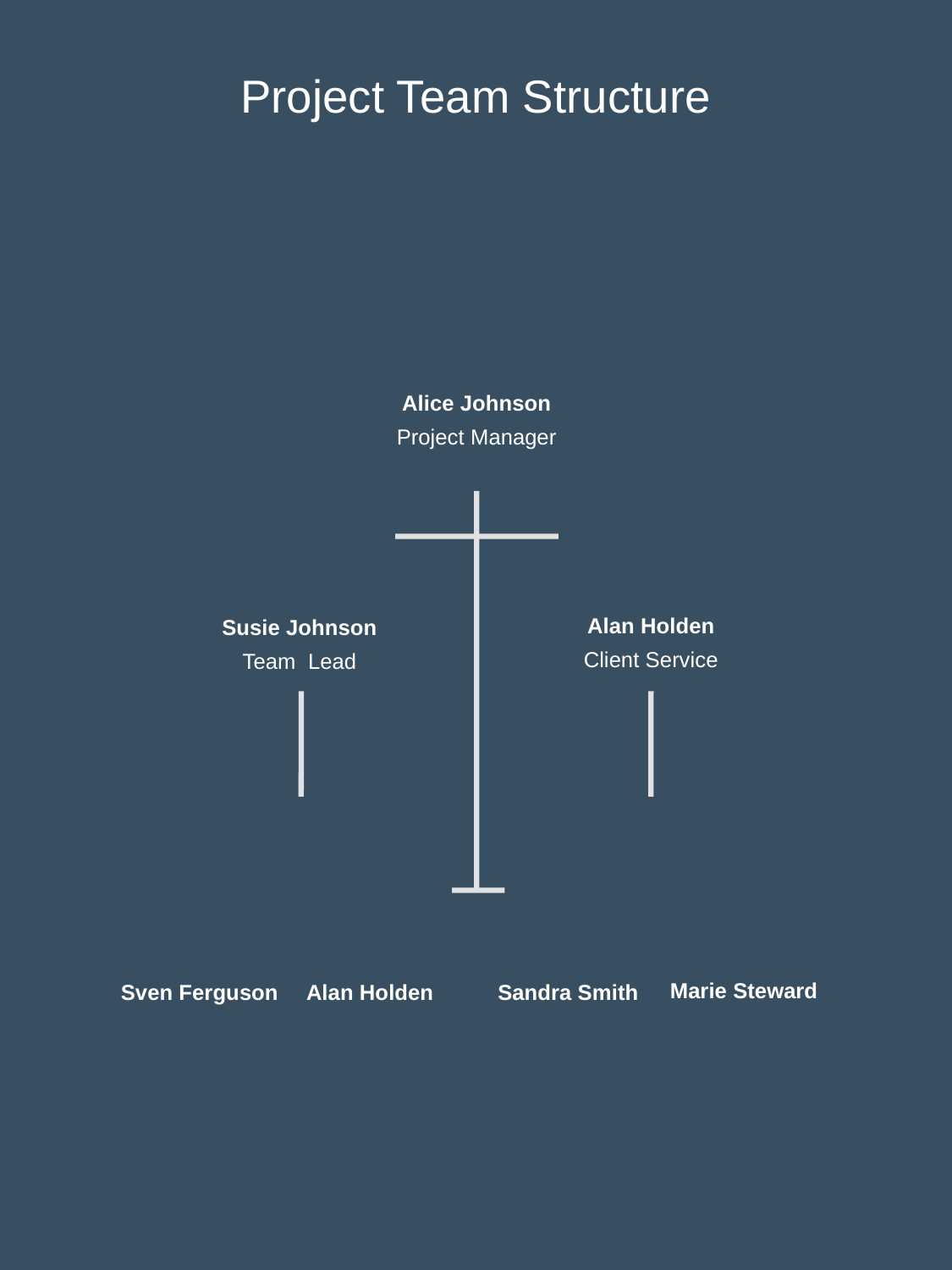

Project Team Structure

Alice Johnson
Project Manager

Alan Holden
Susie Johnson
Client Service
Team  Lead

Marie Steward
Sven Ferguson
Alan Holden
Sandra Smith
Marketing & SEO
Developer
Developer
Designer